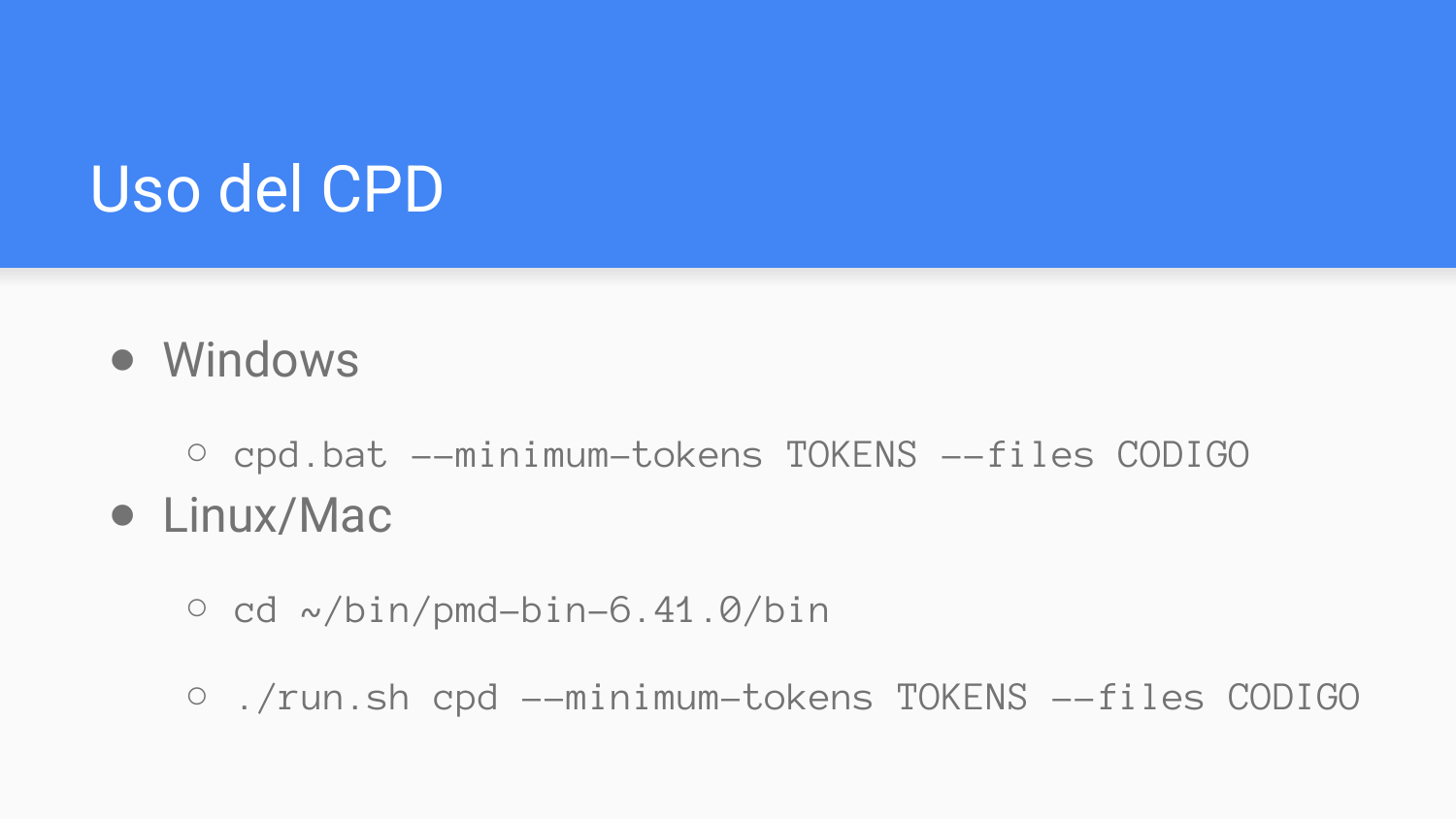

# Uso del CPD
Windows
cpd.bat --minimum-tokens TOKENS --files CODIGO
Linux/Mac
cd ~/bin/pmd-bin-6.41.0/bin
./run.sh cpd --minimum-tokens TOKENS --files CODIGO